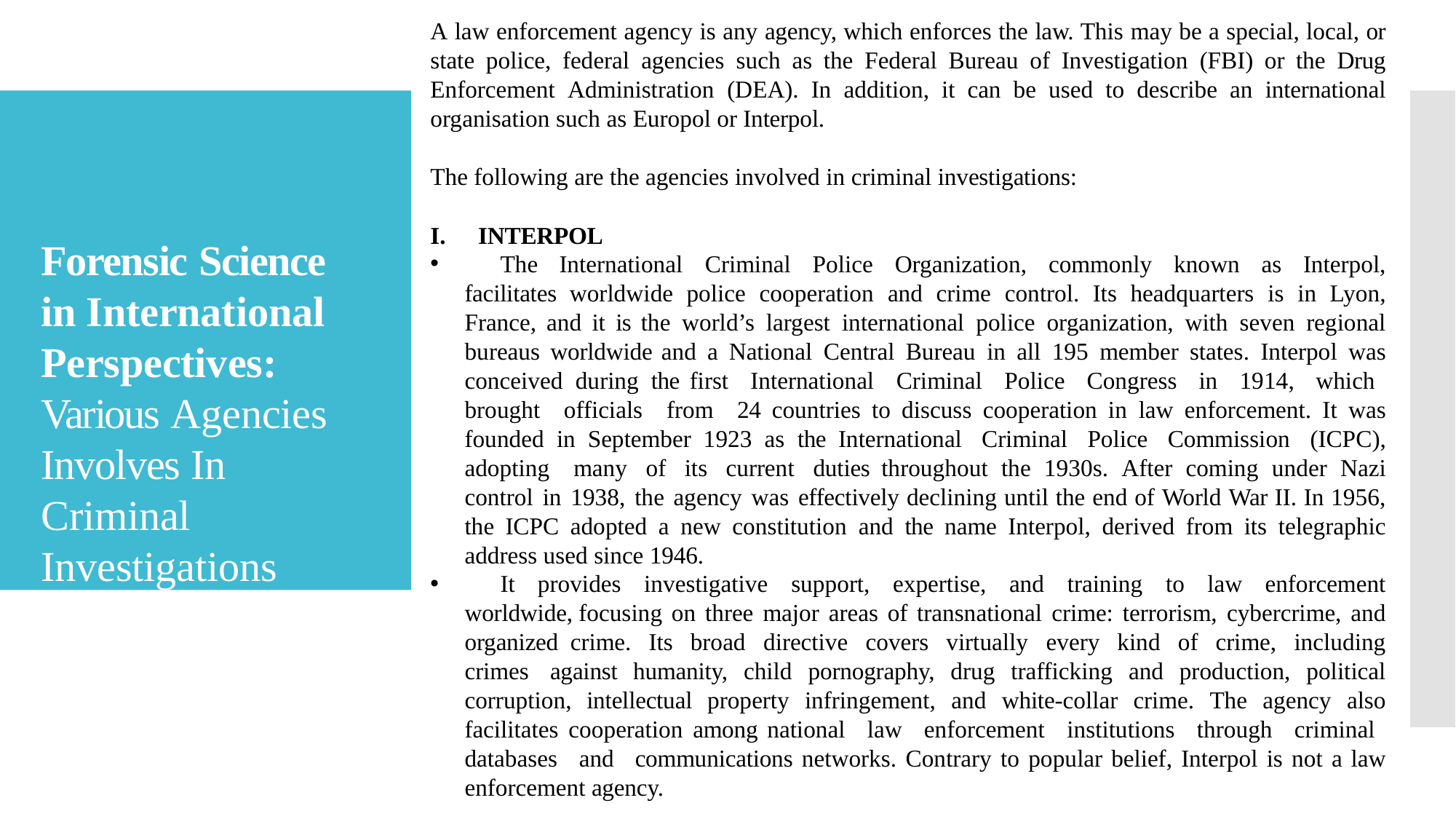

# A law enforcement agency is any agency, which enforces the law. This may be a special, local, or state police, federal agencies such as the Federal Bureau of Investigation (FBI) or the Drug Enforcement Administration (DEA). In addition, it can be used to describe an international organisation such as Europol or Interpol.

Forensic Science in International Perspectives: Various Agencies Involves In Criminal Investigations

The following are the agencies involved in criminal investigations:
INTERPOL
	The International Criminal Police Organization, commonly known as Interpol, facilitates worldwide police cooperation and crime control. Its headquarters is in Lyon, France, and it is the world’s largest international police organization, with seven regional bureaus worldwide and a National Central Bureau in all 195 member states. Interpol was conceived during the first  International  Criminal  Police  Congress  in  1914,  which  brought  officials  from  24 countries to discuss cooperation in law enforcement. It was founded in September 1923 as the International Criminal Police Commission (ICPC), adopting  many of its current duties throughout the 1930s. After coming under Nazi control in 1938, the agency was effectively declining until the end of World War II. In 1956, the ICPC adopted a new constitution and the name Interpol, derived from its telegraphic address used since 1946.
	It provides investigative support, expertise, and training to law enforcement worldwide, focusing on three major areas of transnational crime: terrorism, cybercrime, and organized crime. Its broad directive covers virtually every kind of crime, including crimes against humanity, child pornography, drug trafficking and production, political corruption, intellectual property infringement, and white-collar crime. The agency also facilitates cooperation among national  law  enforcement  institutions  through  criminal  databases  and  communications networks. Contrary to popular belief, Interpol is not a law enforcement agency.